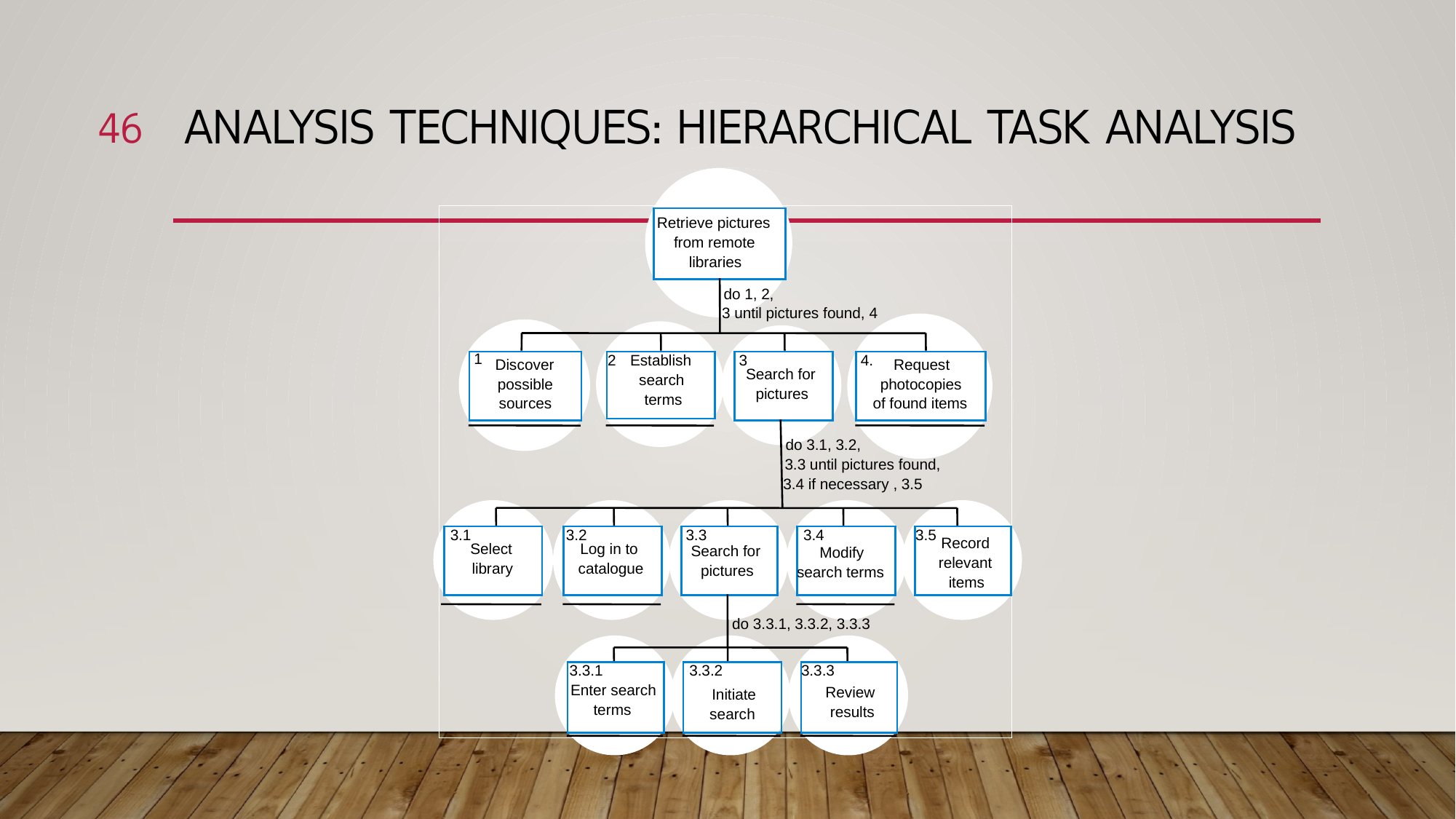

46
# Analysis techniques: Hierarchical task analysis

Retrieve pictures

from remote

libraries

1

2
Establish
3
4.

Discover

Request

Search for

search

possible

photocopies

pictures
terms
sources
of found items

Select
Log in to

Search for
Modify

library
catalogue
pictures

do 1, 2,
3 until pictures found, 4

do 3.1, 3.2,
3.3 until pictures found,
3.4 if necessary
, 3.5

3.1
3.2
3.3
3.4
3.5
Record
relevant
search terms
items

do 3.3.1, 3.3.2, 3.3.3

3.3.1

3.3.2

3.3.3

Enter search

Review

Initiate

terms
results
search